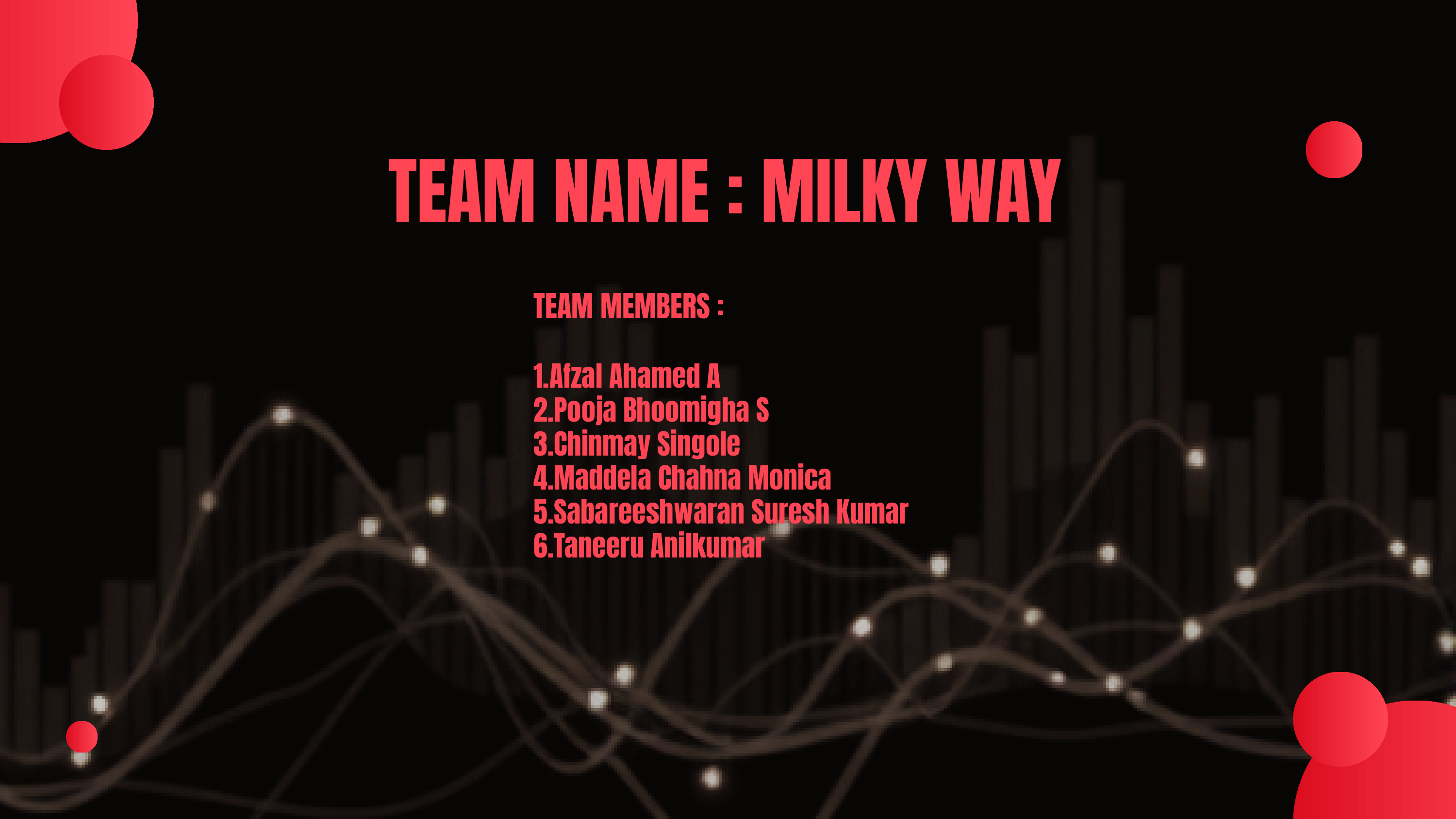

TEAM NAME : MILKY WAY
TEAM MEMBERS :

1.Afzal Ahamed A
2.Pooja Bhoomigha S
3.Chinmay Singole
4.Maddela Chahna Monica
5.Sabareeshwaran Suresh Kumar
6.Taneeru Anilkumar